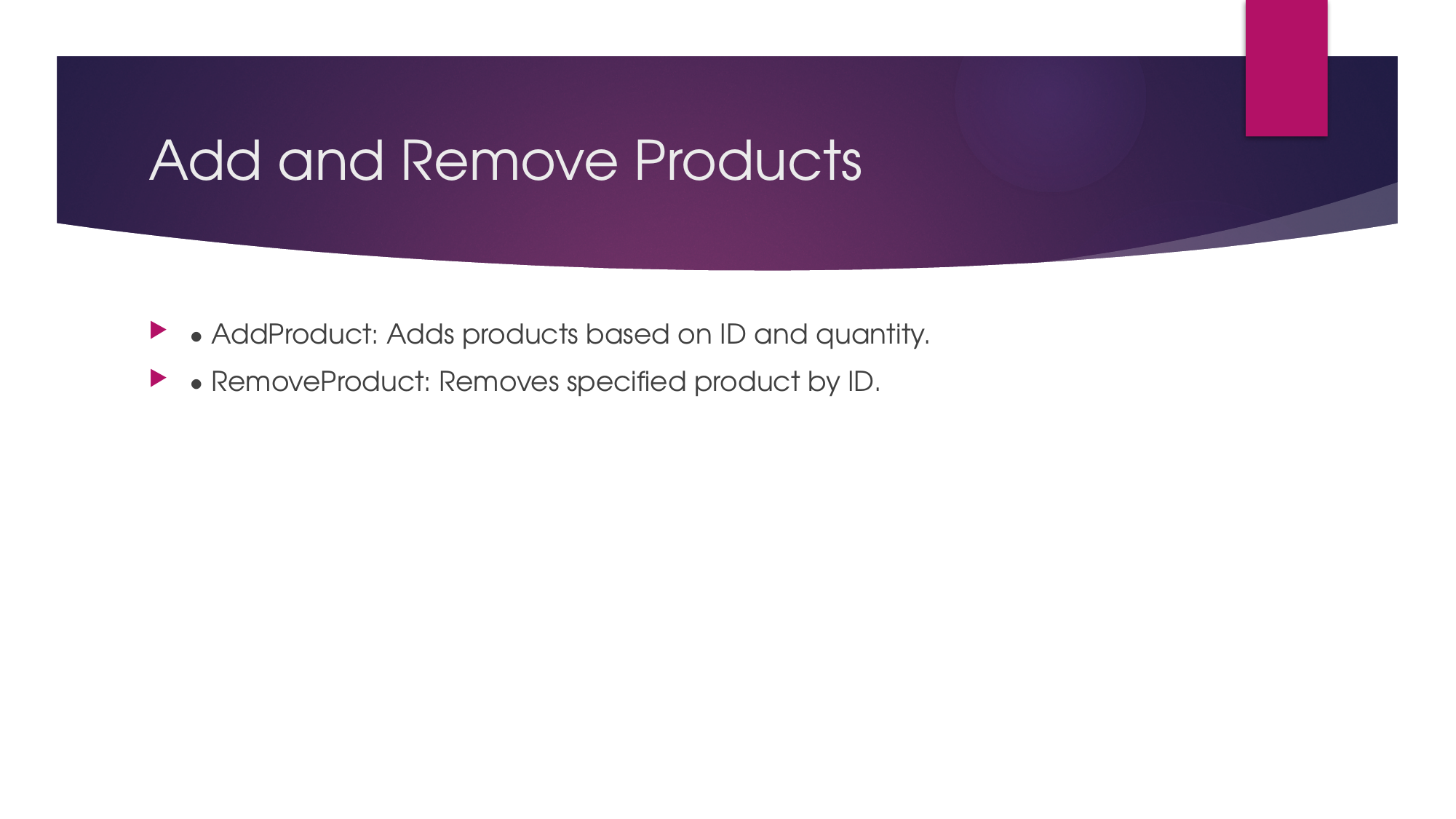

# Add and Remove Products
• AddProduct: Adds products based on ID and quantity.
• RemoveProduct: Removes specified product by ID.